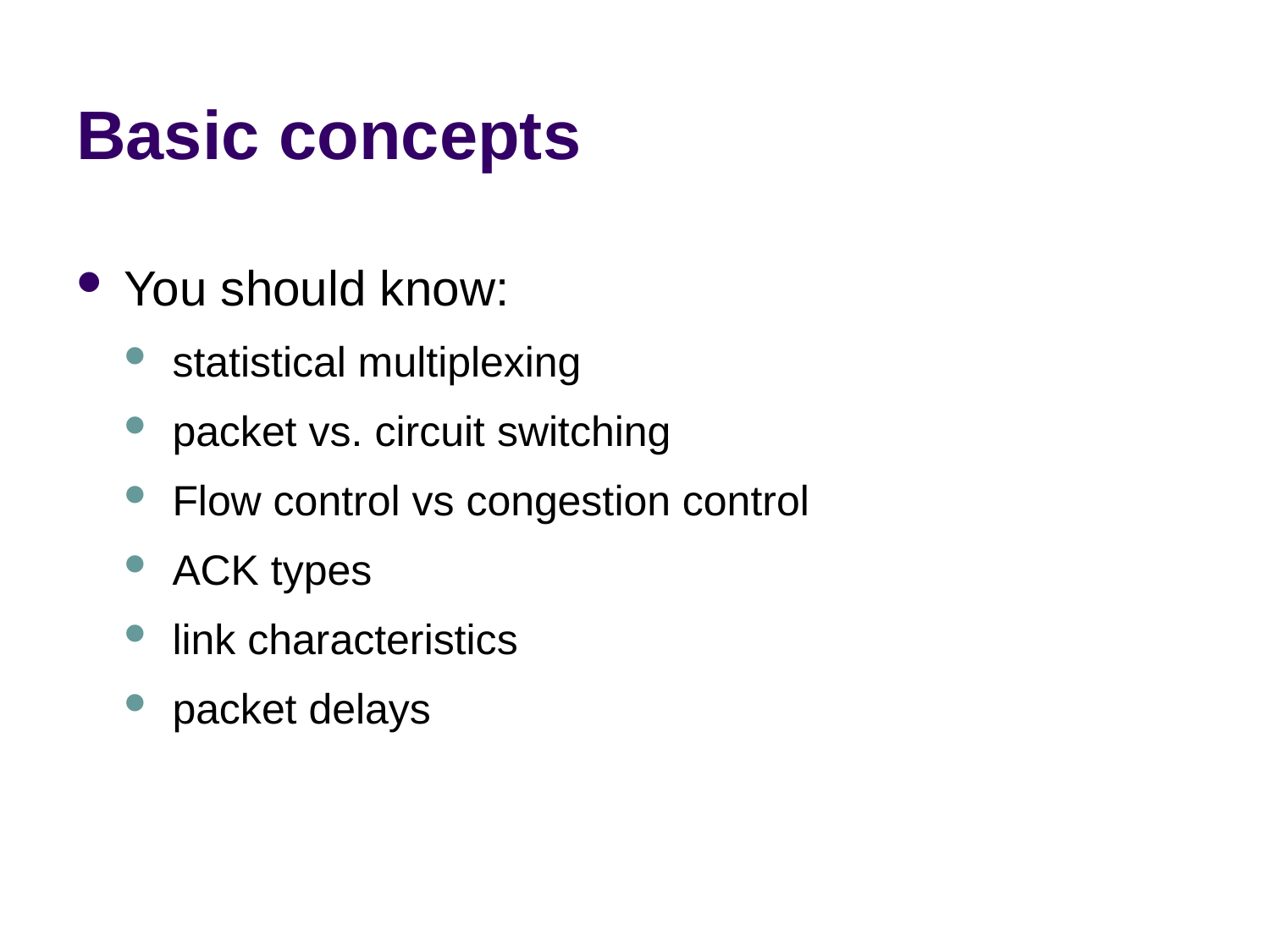

# Basic concepts
You should know:
statistical multiplexing
packet vs. circuit switching
Flow control vs congestion control
ACK types
link characteristics
packet delays